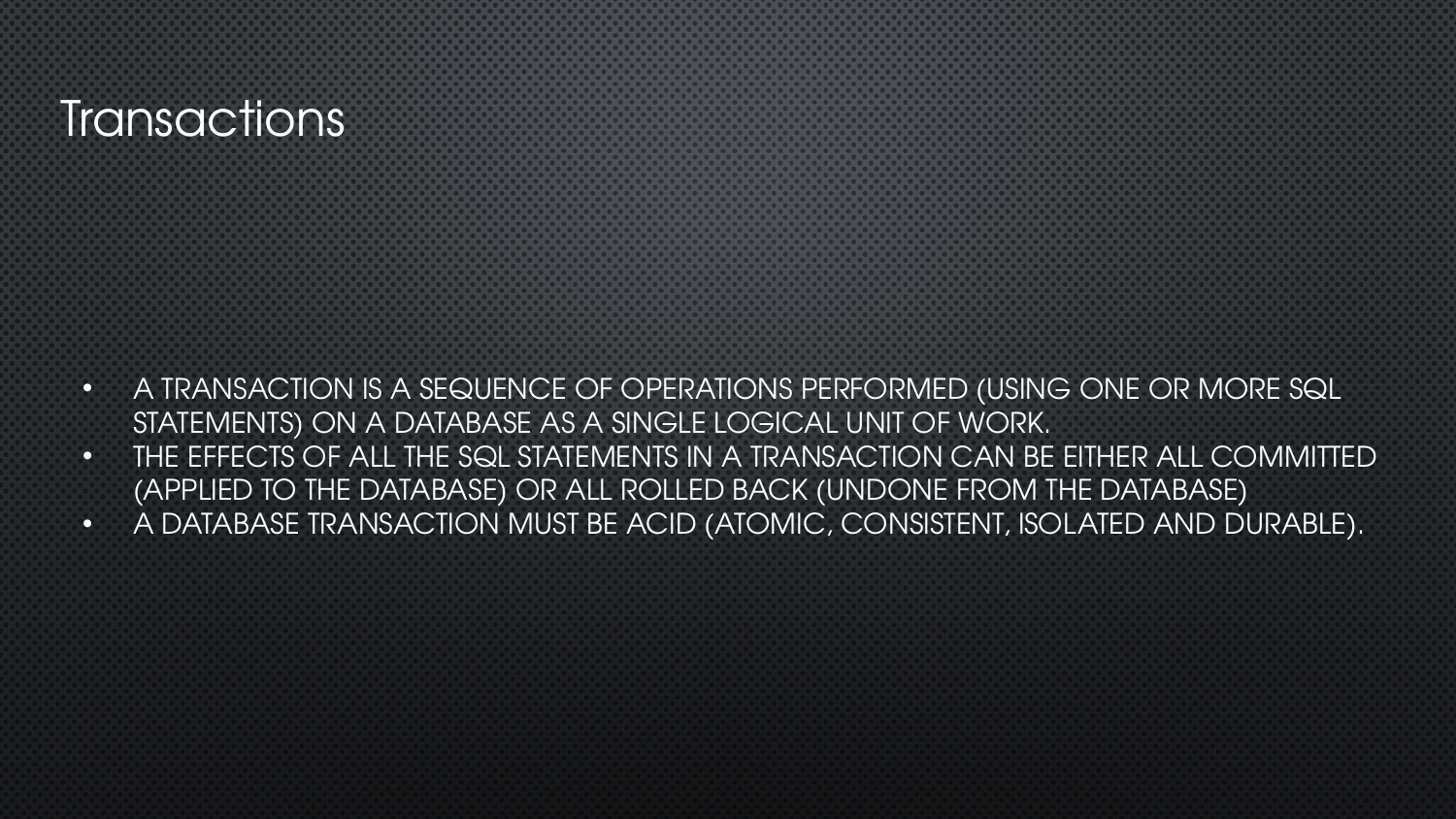

# Transactions
A transaction is a sequence of operations performed (using one or more SQL statements) on a database as a single logical unit of work.
The effects of all the SQL statements in a transaction can be either all committed (applied to the database) or all rolled back (undone from the database)
A database transaction must be ACID (atomic, consistent, isolated and durable).